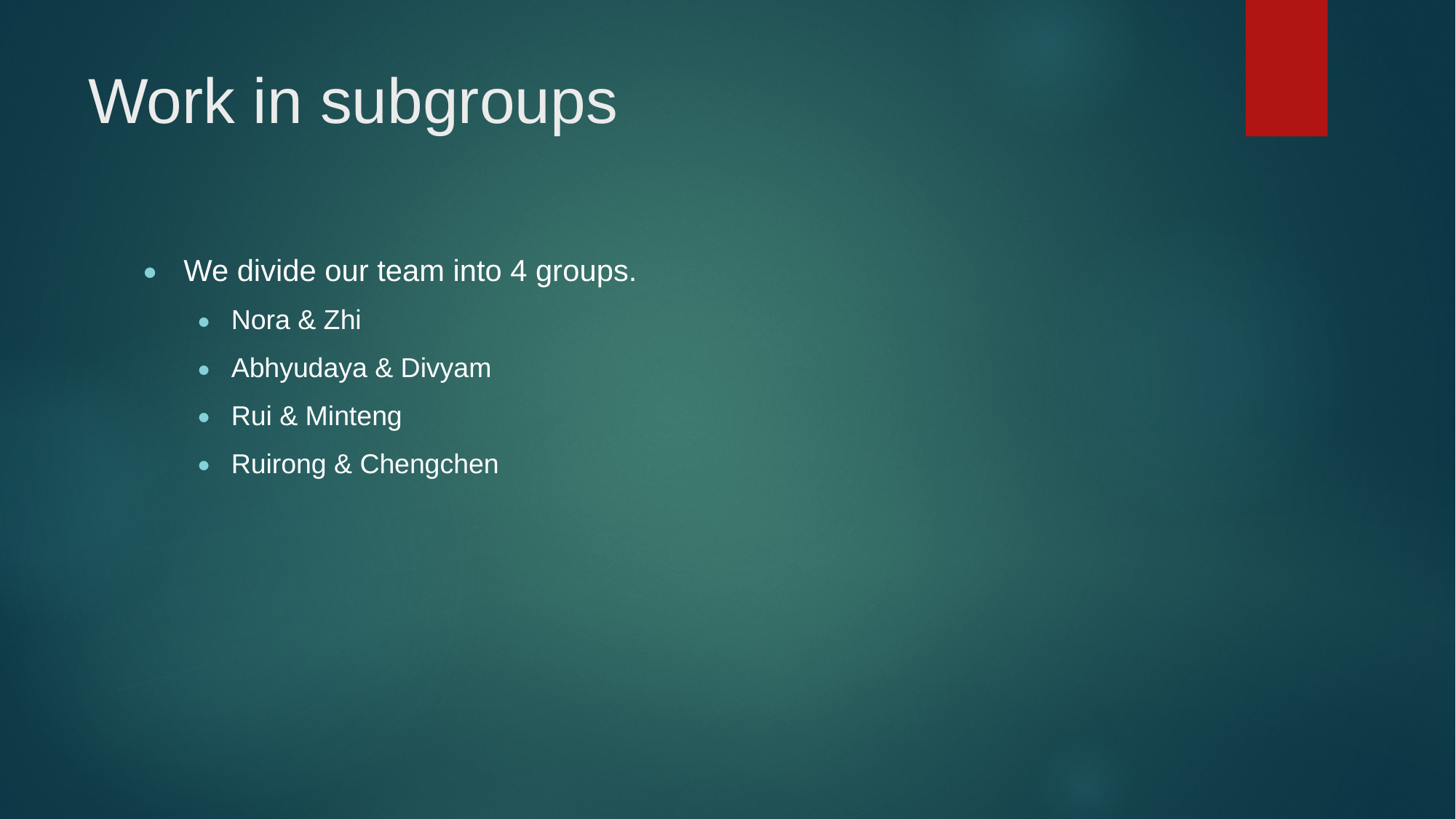

# Work in subgroups
We divide our team into 4 groups.
Nora & Zhi
Abhyudaya & Divyam
Rui & Minteng
Ruirong & Chengchen